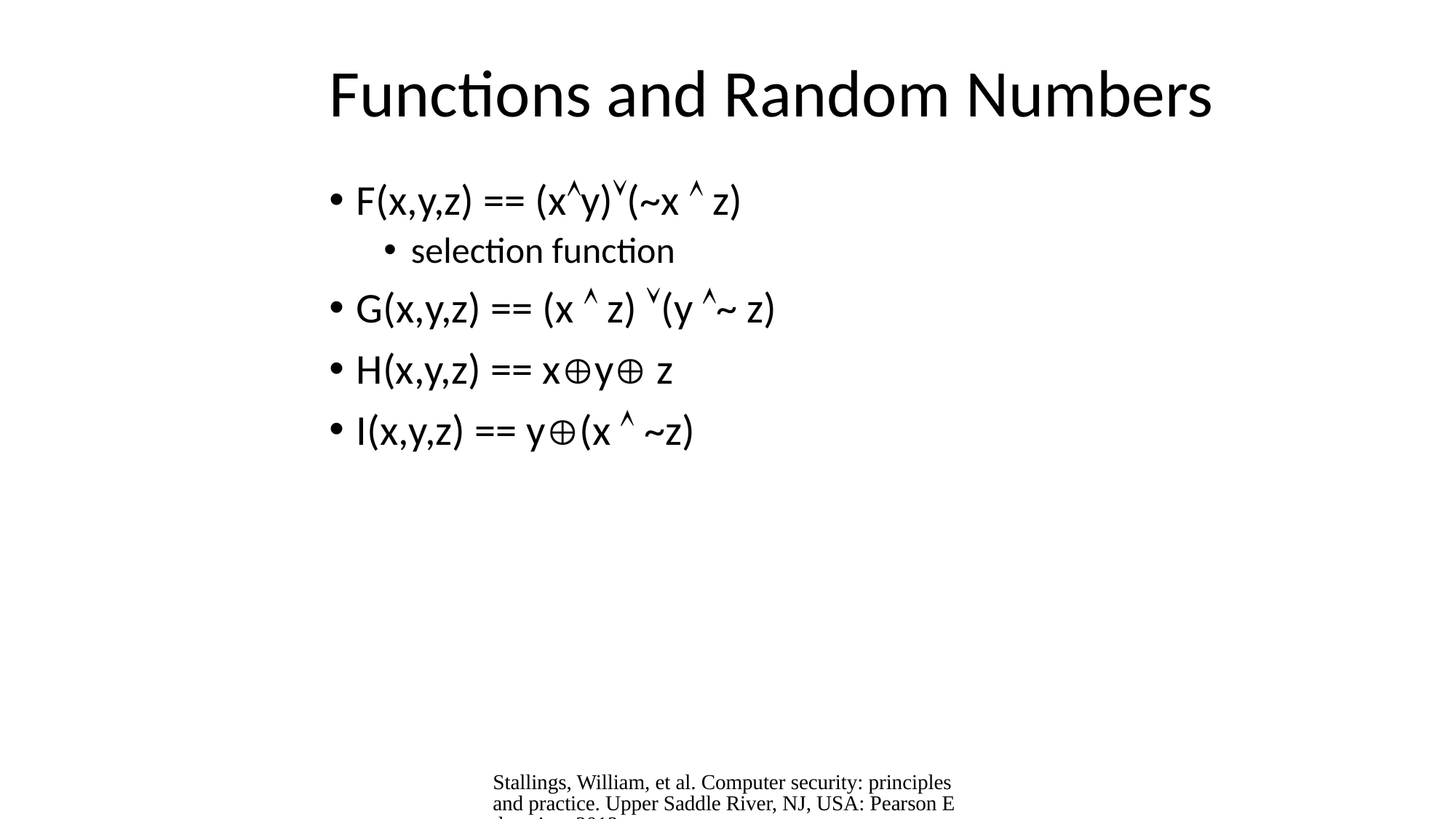

# Functions and Random Numbers
F(x,y,z) == (x∧y)∨(~x ∧ z)
selection function
G(x,y,z) == (x ∧ z) ∨(y ∧~ z)
H(x,y,z) == x⊕y⊕ z
I(x,y,z) == y⊕(x ∧ ~z)
Stallings, William, et al. Computer security: principles and practice. Upper Saddle River, NJ, USA: Pearson Education, 2012.